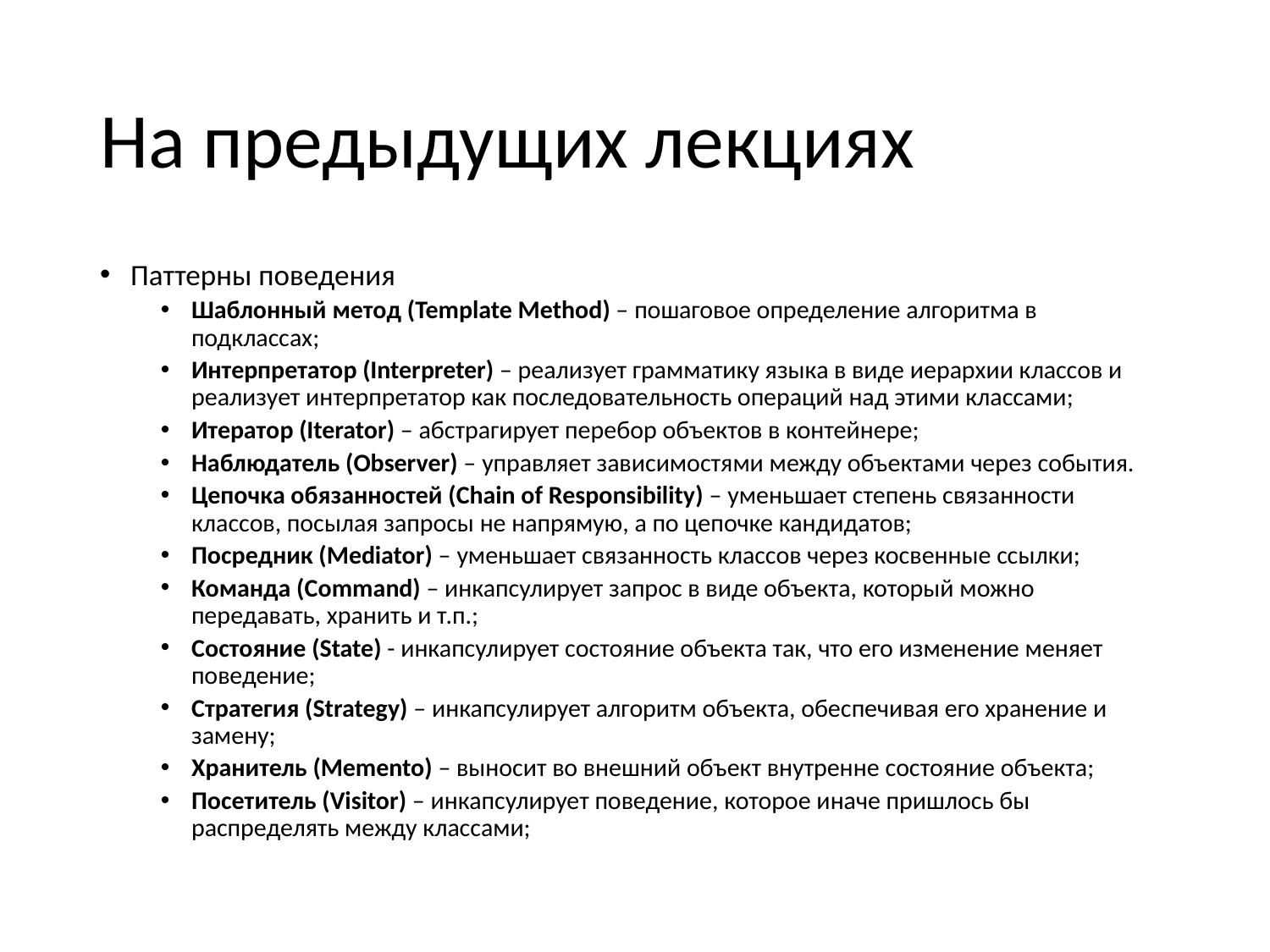

# На предыдущих лекциях
Паттерны поведения
Шаблонный метод (Template Method) – пошаговое определение алгоритма в подклассах;
Интерпретатор (Interpreter) – реализует грамматику языка в виде иерархии классов и реализует интерпретатор как последовательность операций над этими классами;
Итератор (Iterator) – абстрагирует перебор объектов в контейнере;
Наблюдатель (Observer) – управляет зависимостями между объектами через события.
Цепочка обязанностей (Chain of Responsibility) – уменьшает степень связанности классов, посылая запросы не напрямую, а по цепочке кандидатов;
Посредник (Mediator) – уменьшает связанность классов через косвенные ссылки;
Команда (Command) – инкапсулирует запрос в виде объекта, который можно передавать, хранить и т.п.;
Состояние (State) - инкапсулирует состояние объекта так, что его изменение меняет поведение;
Стратегия (Strategy) – инкапсулирует алгоритм объекта, обеспечивая его хранение и замену;
Хранитель (Memento) – выносит во внешний объект внутренне состояние объекта;
Посетитель (Visitor) – инкапсулирует поведение, которое иначе пришлось бы распределять между классами;